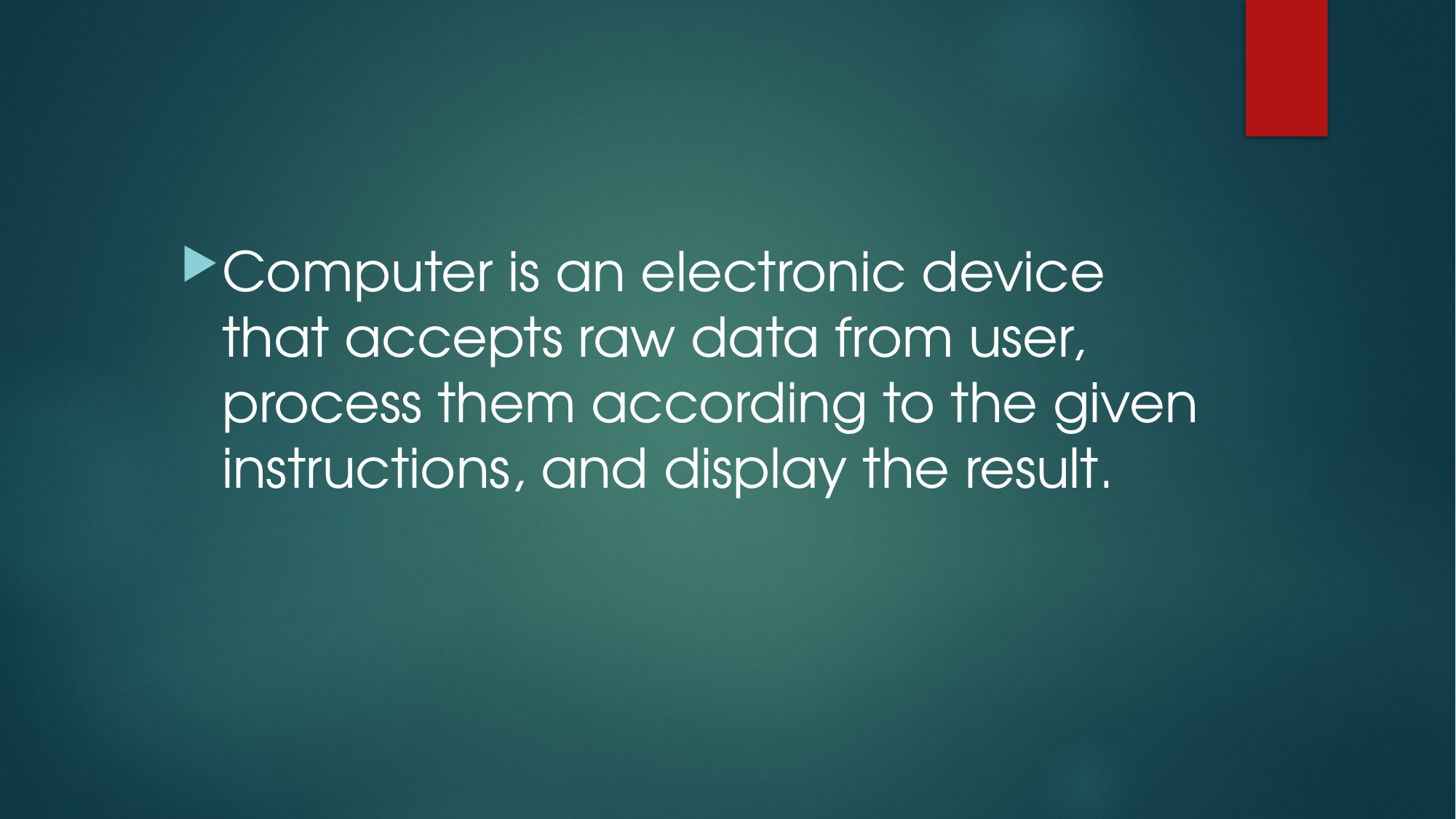

Computer is an electronic device that accepts raw data from user, process them according to the given instructions, and display the result.